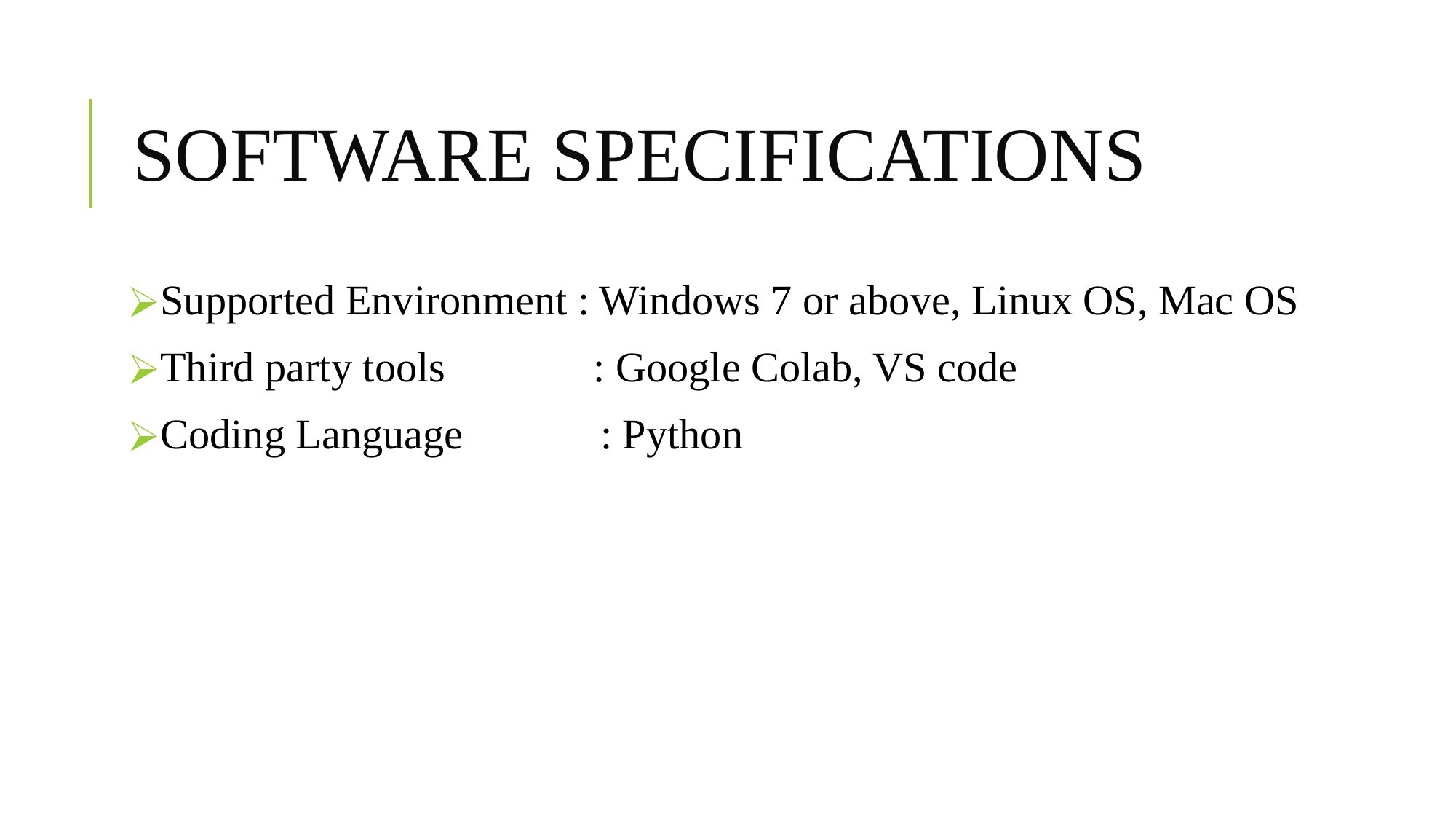

# SOFTWARE SPECIFICATIONS
Supported Environment : Windows 7 or above, Linux OS, Mac OS
Third party tools              : Google Colab, VS code
Coding Language             : Python